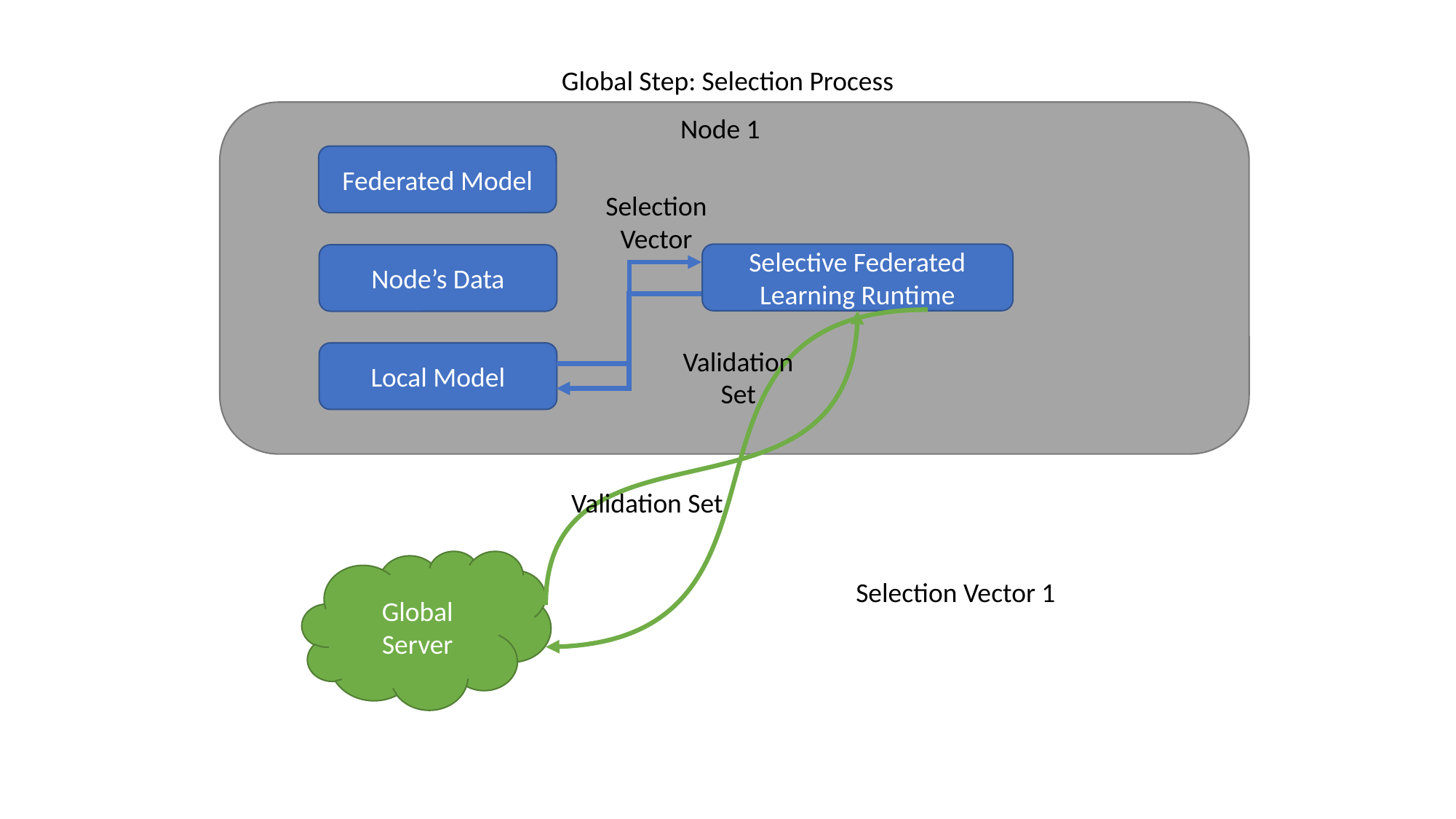

Global Step: Selection Process

Node 1
Federated Model
Selection Vector
Selective Federated Learning Runtime
Node’s Data
Validation Set
Local Model
Validation Set
Global
Server
Selection Vector 1